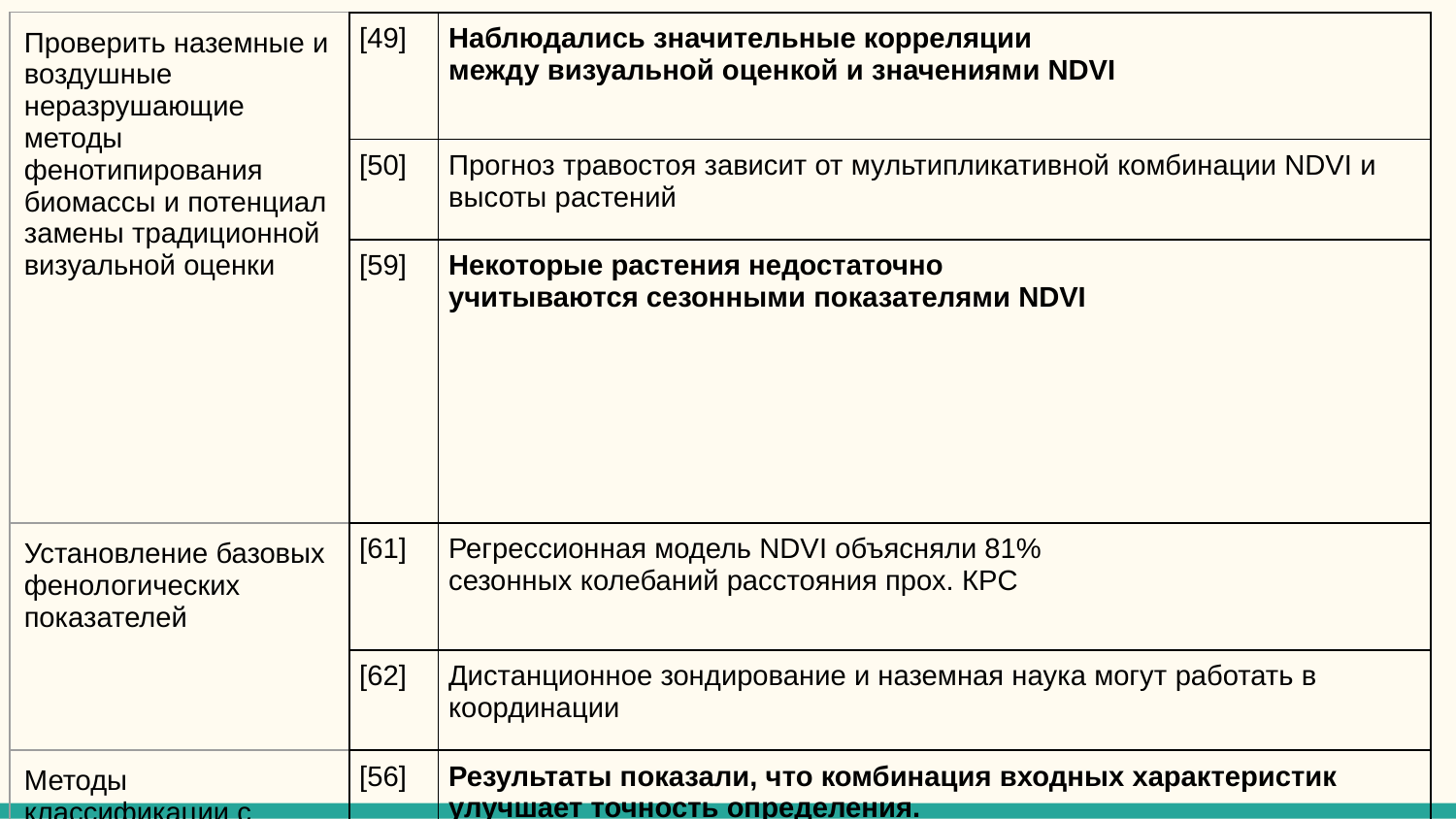

| Проверить наземные и воздушные неразрушающие методы фенотипирования биомассы и потенциал замены традиционной визуальной оценки | [49] | Наблюдались значительные корреляции между визуальной оценкой и значениями NDVI |
| --- | --- | --- |
|  | [50] | Прогноз травостоя зависит от мультипликативной комбинации NDVI и высоты растений |
|  | [59] | Некоторые растения недостаточно учитываются сезонными показателями NDVI |
| Установление базовых фенологических показателей | [61] | Регрессионная модель NDVI объясняли 81% сезонных колебаний расстояния прох. КРС |
|  | [62] | Дистанционное зондирование и наземная наука могут работать в координации |
| Методы классификации с применением машинного обучения и ДЗЗ для определения качества растительного покрова | [56] | Результаты показали, что комбинация входных характеристик улучшает точность определения. |
|  | [57] | Предложенный метод позволяет добиться значительного прогресса в повышении точности |